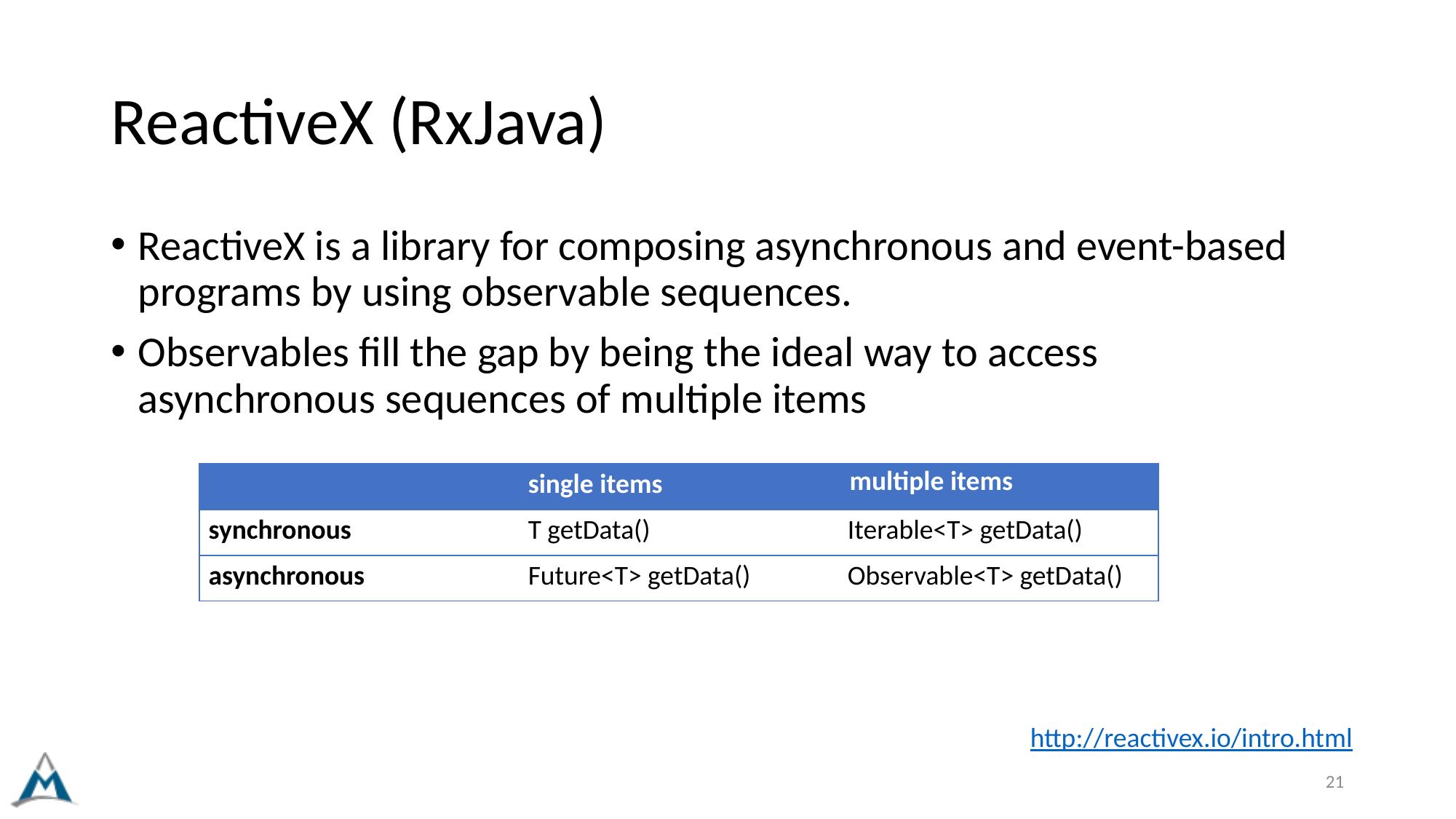

# ReactiveX (RxJava)
ReactiveX is a library for composing asynchronous and event-based programs by using observable sequences.
Observables fill the gap by being the ideal way to access asynchronous sequences of multiple items
|  | single items | multiple items |
| --- | --- | --- |
| synchronous | T getData() | Iterable<T> getData() |
| asynchronous | Future<T> getData() | Observable<T> getData() |
http://reactivex.io/intro.html
21